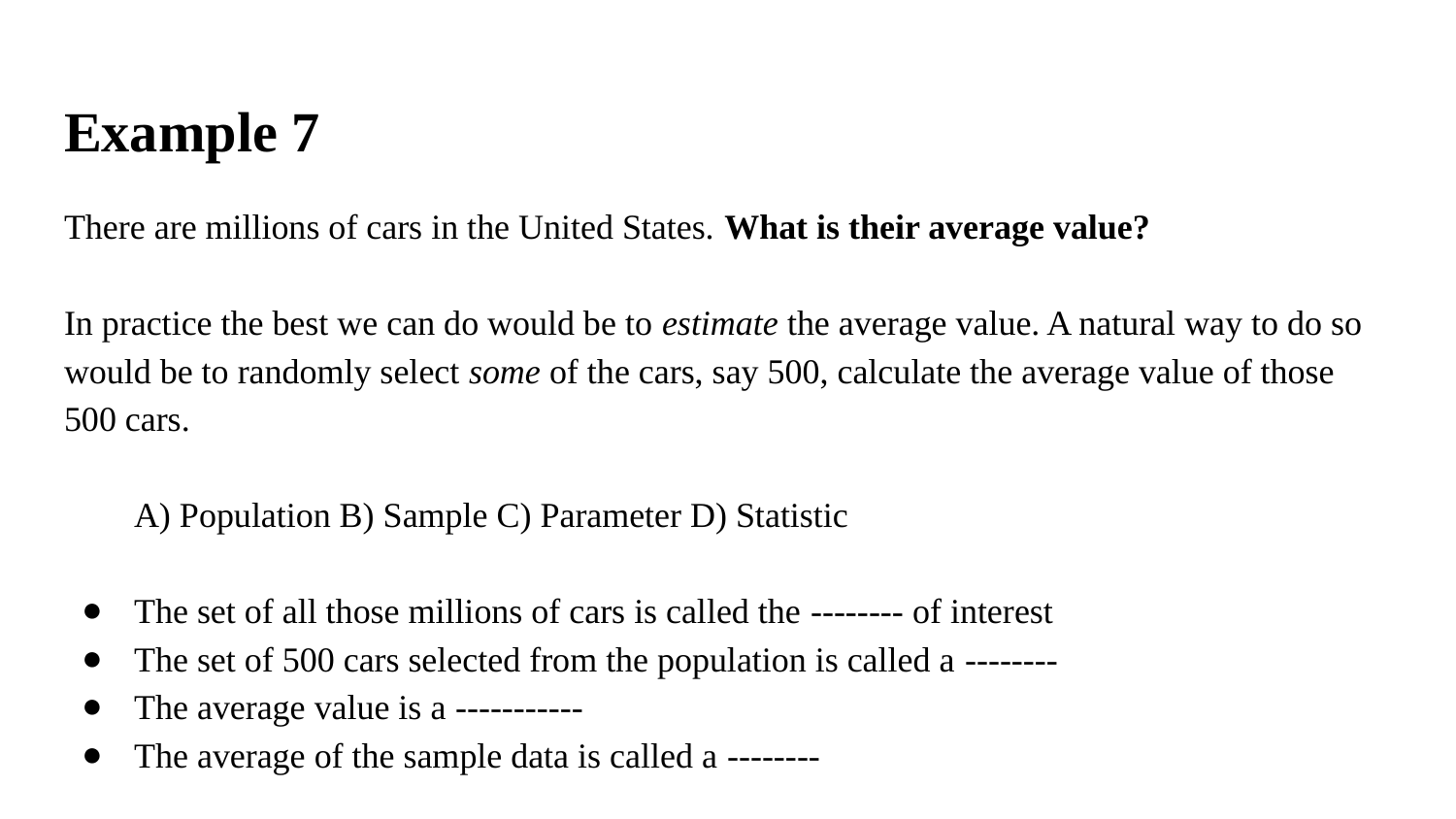

# Example 7

There are millions of cars in the United States. What is their average value?

In practice the best we can do would be to estimate the average value. A natural way to do so would be to randomly select some of the cars, say 500, calculate the average value of those 500 cars.

A) Population B) Sample C) Parameter D) Statistic

The set of all those millions of cars is called the -------- of interest
The set of 500 cars selected from the population is called a --------
The average value is a -----------
The average of the sample data is called a --------